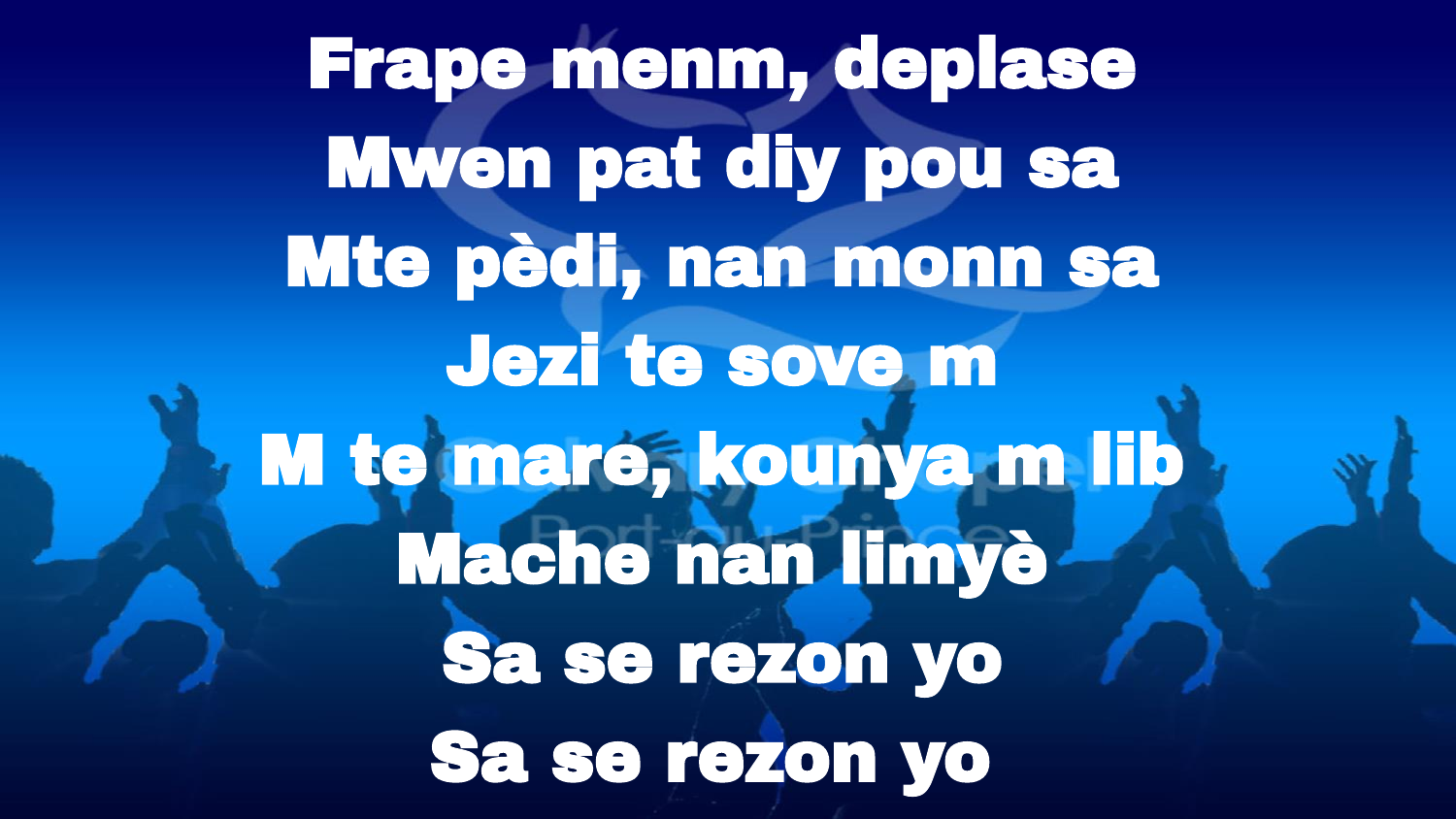

Frape menm, deplase
Mwen pat diy pou sa
Mte pèdi, nan monn sa
Jezi te sove m
M te mare, kounya m lib
Mache nan limyè
Sa se rezon yo
Sa se rezon yo